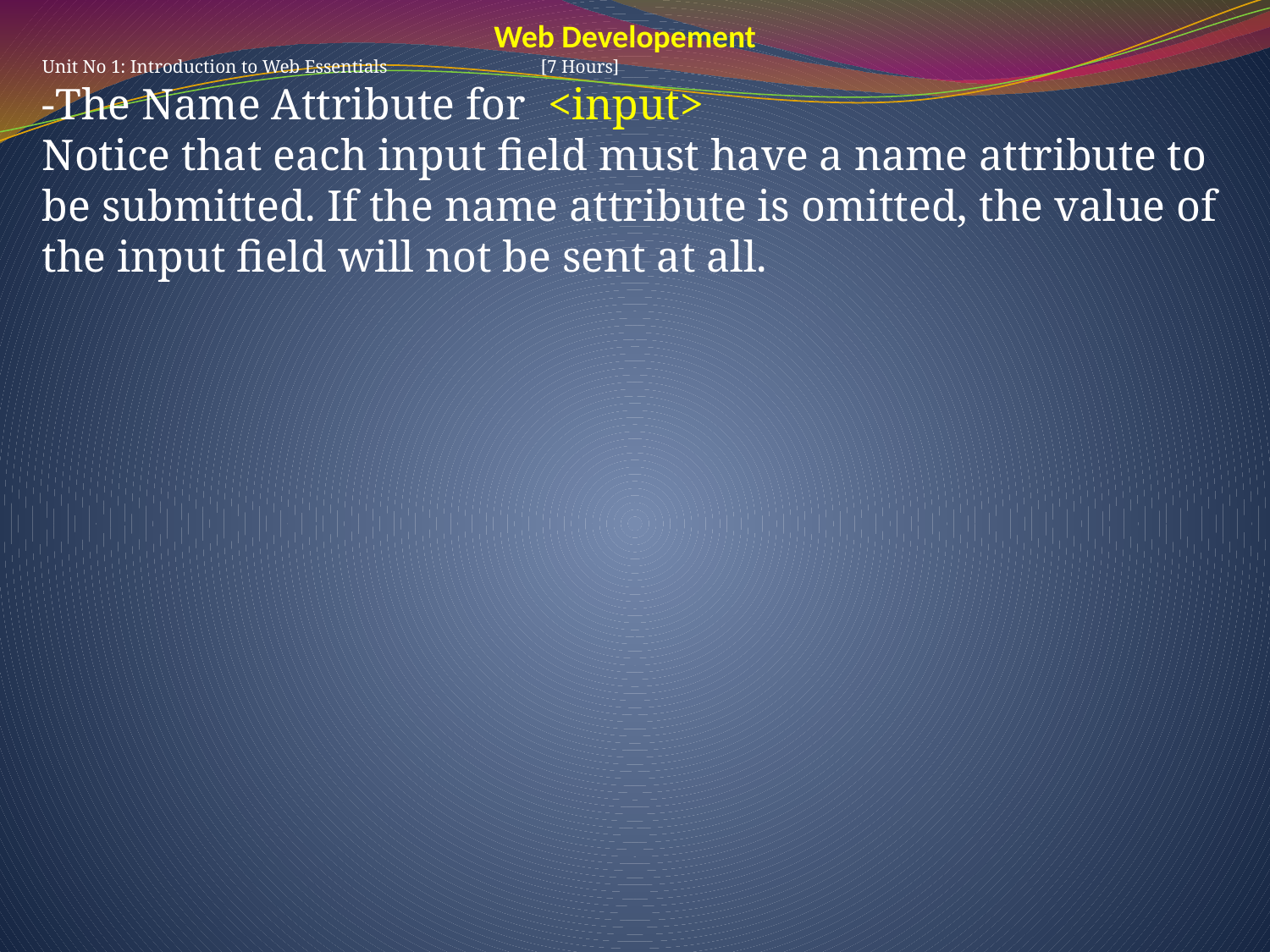

Web Developement
Unit No 1: Introduction to Web Essentials                                 [7 Hours]
-The Name Attribute for  <input>
Notice that each input field must have a name attribute to be submitted. If the name attribute is omitted, the value of the input field will not be sent at all.